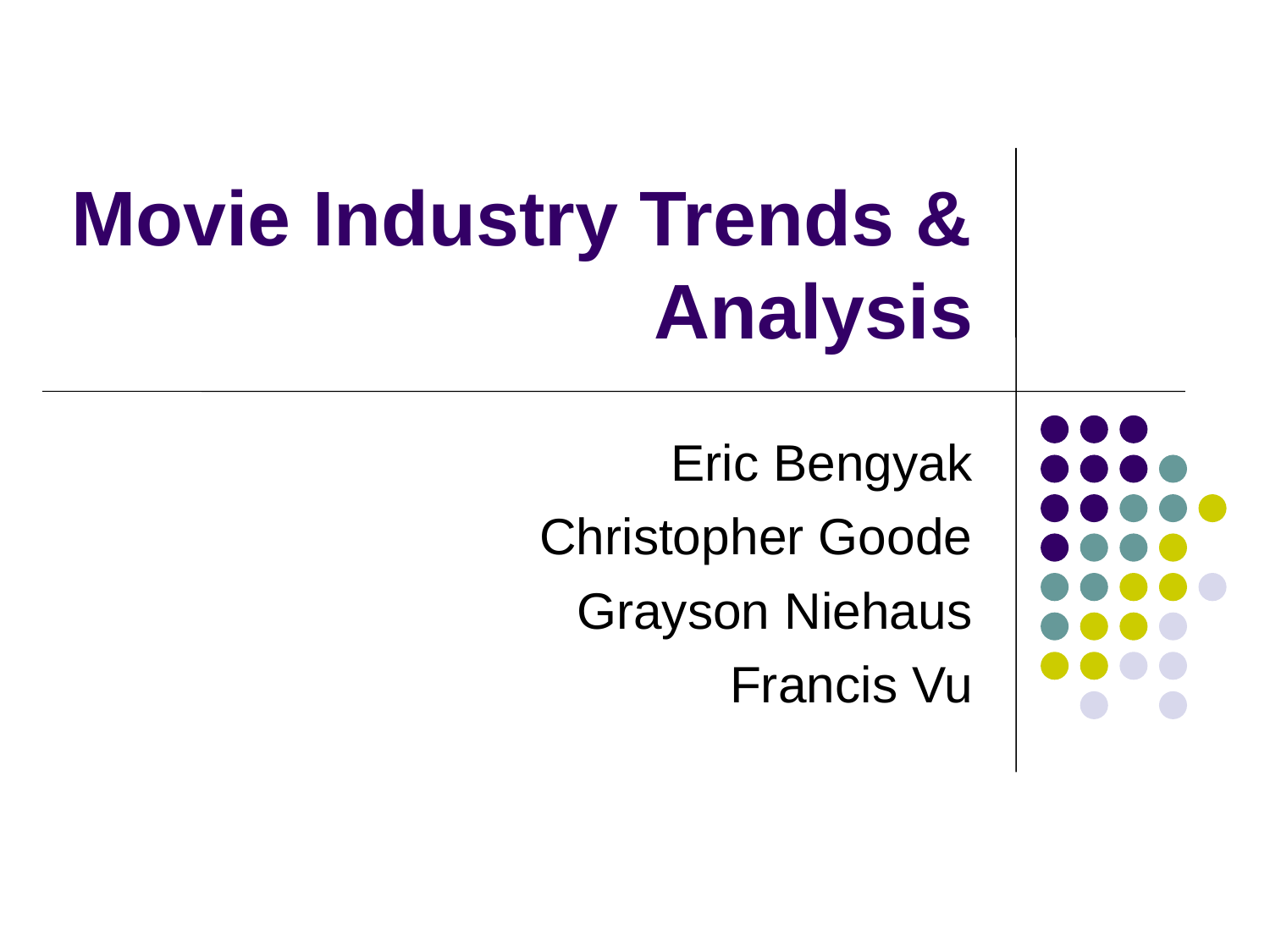

# Movie Industry Trends & Analysis
Eric Bengyak
Christopher Goode
Grayson Niehaus
Francis Vu